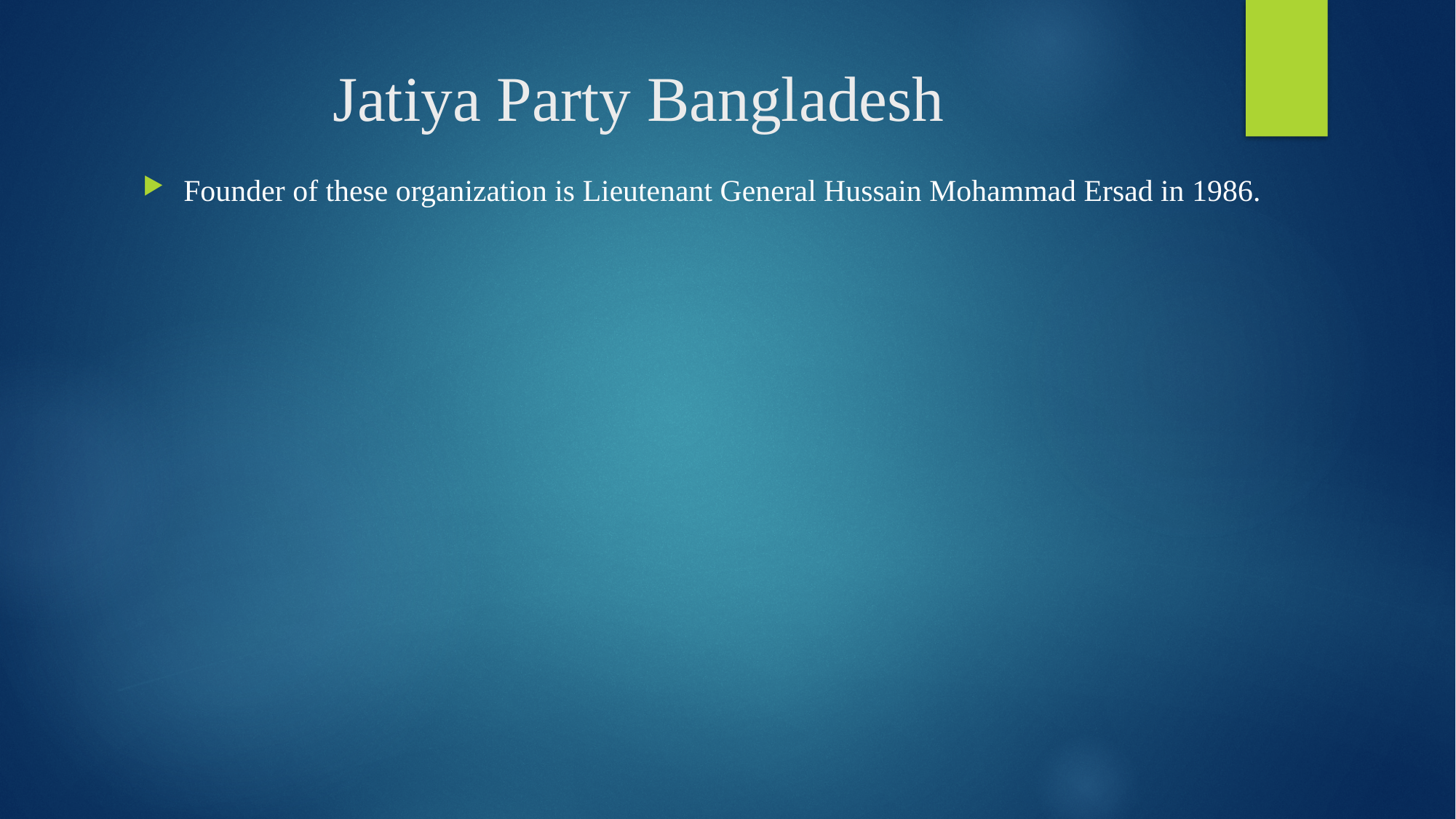

# Jatiya Party Bangladesh
Founder of these organization is Lieutenant General Hussain Mohammad Ersad in 1986.